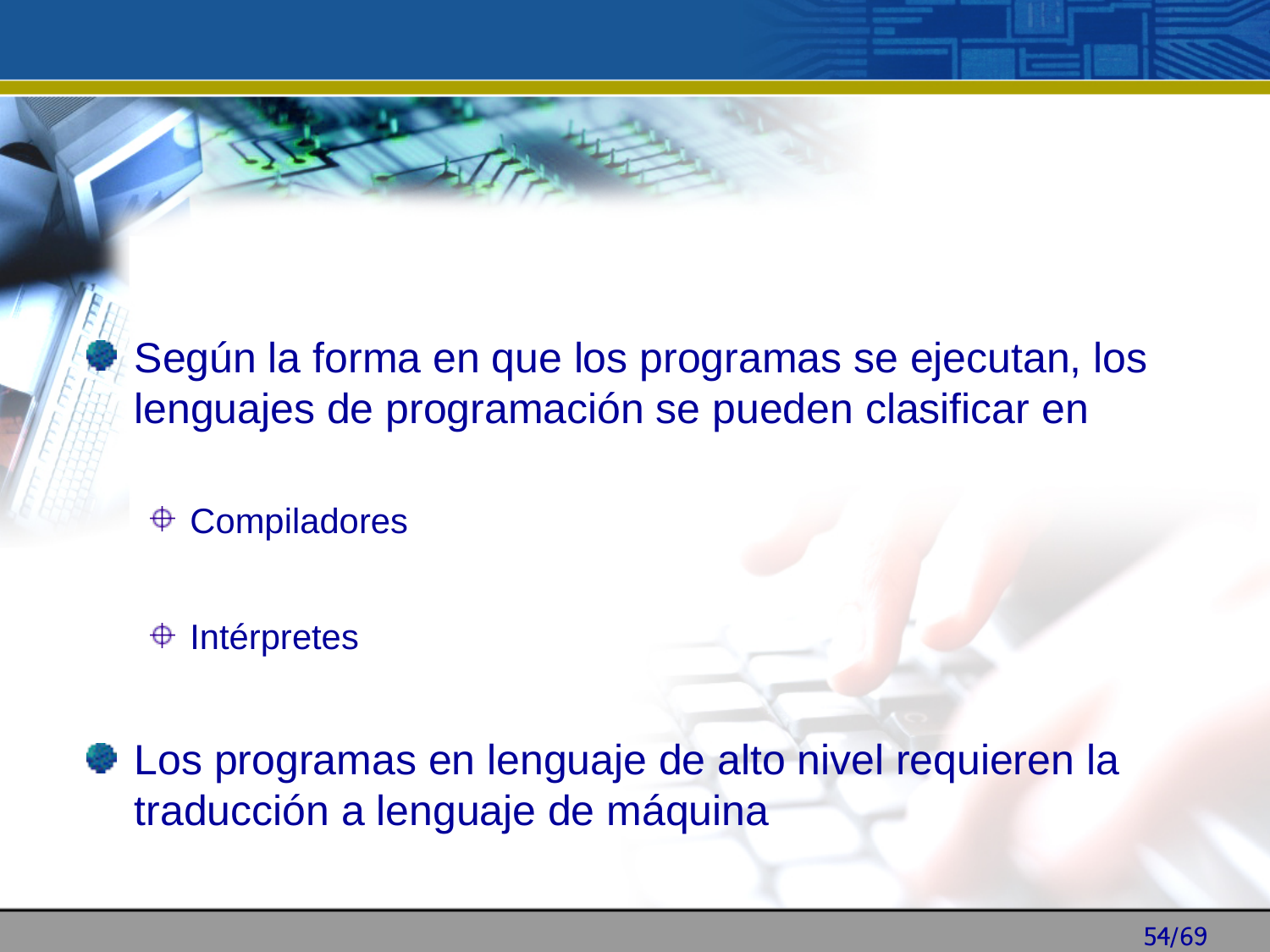

Según la forma en que los programas se ejecutan, los lenguajes de programación se pueden clasificar en

Compiladores

Intérpretes

Los programas en lenguaje de alto nivel requieren la traducción a lenguaje de máquina